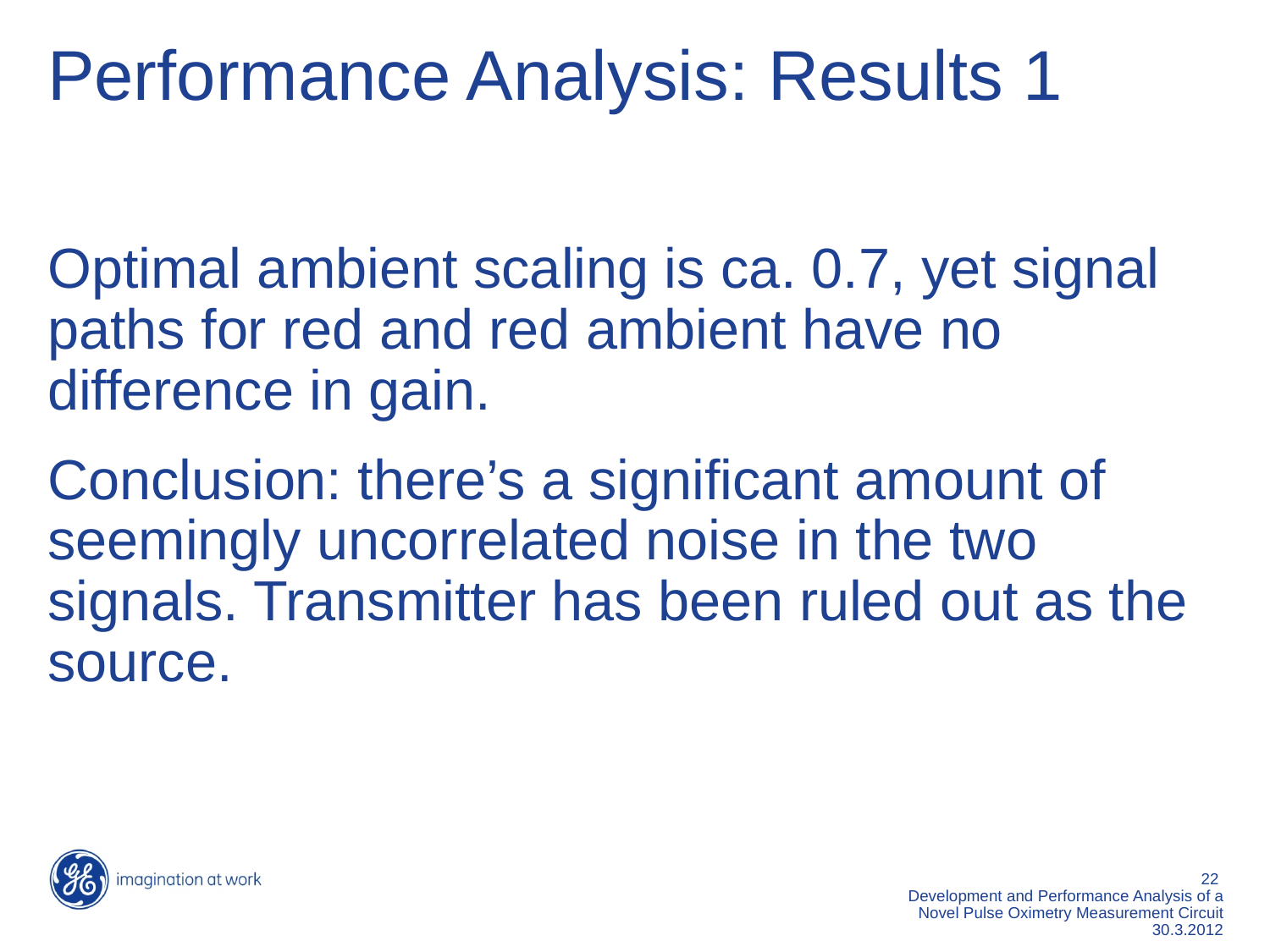

# Performance Analysis: Results 1
Optimal ambient scaling is ca. 0.7, yet signal paths for red and red ambient have no difference in gain.
Conclusion: there’s a significant amount of seemingly uncorrelated noise in the two signals. Transmitter has been ruled out as the source.